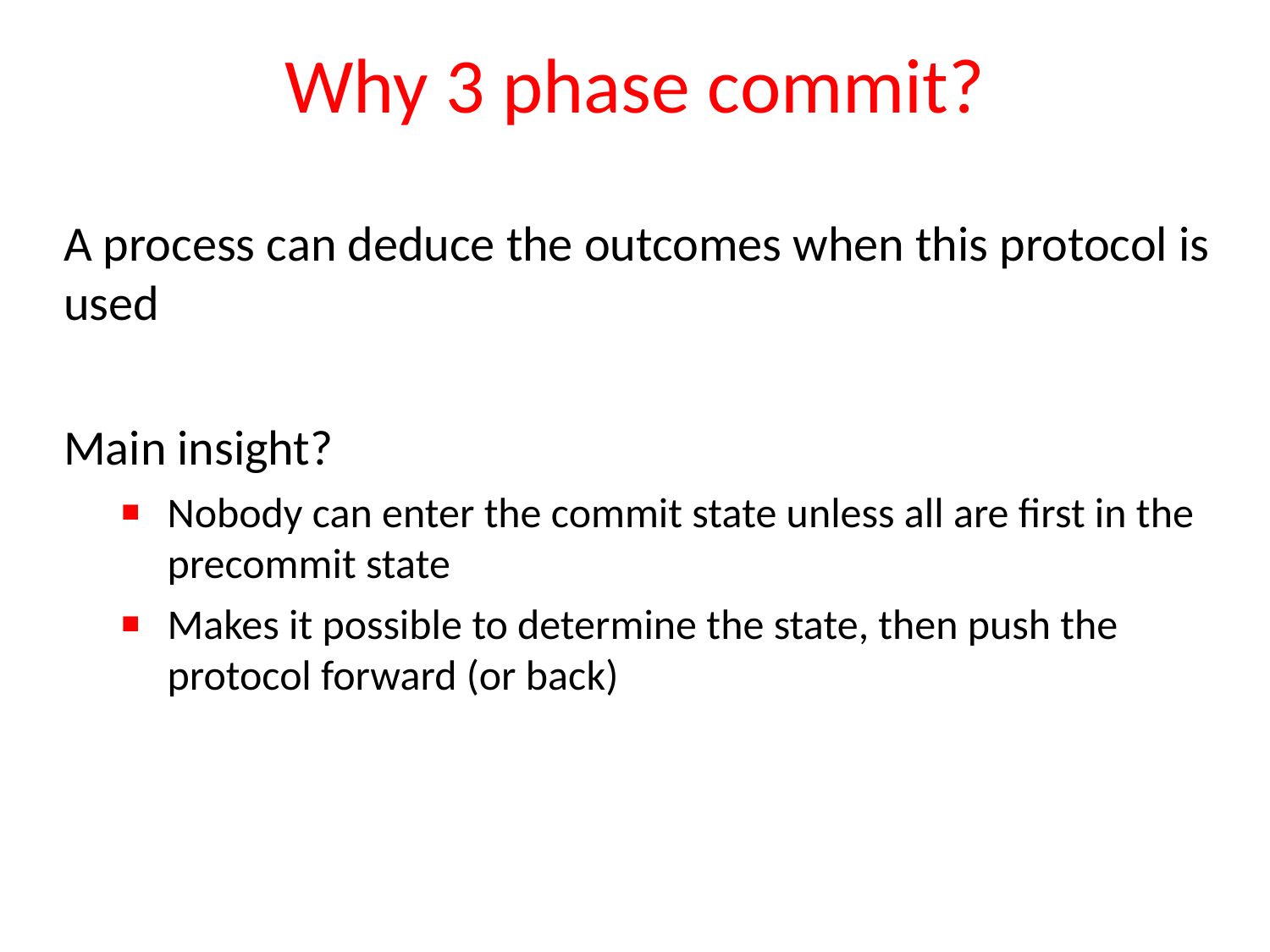

# Why 3 phase commit?
A process can deduce the outcomes when this protocol is used

Main insight?
Nobody can enter the commit state unless all are first in the precommit state
Makes it possible to determine the state, then push the protocol forward (or back)